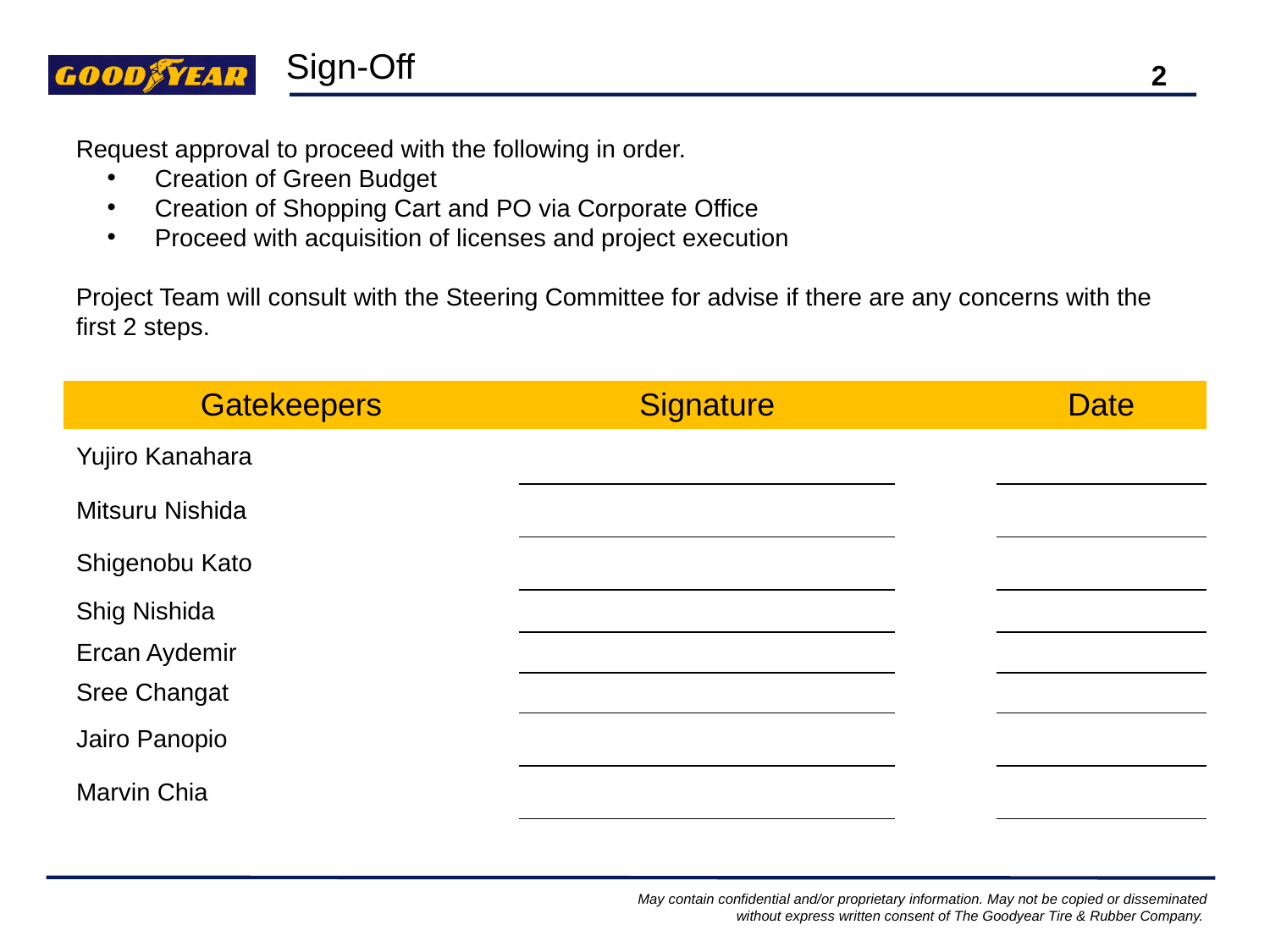

Sign-Off
2
Request approval to proceed with the following in order.
Creation of Green Budget
Creation of Shopping Cart and PO via Corporate Office
Proceed with acquisition of licenses and project execution

Project Team will consult with the Steering Committee for advise if there are any concerns with the first 2 steps.
| Gatekeepers | Signature |  | Date |
| --- | --- | --- | --- |
| Yujiro Kanahara |  |  |  |
| Mitsuru Nishida |  |  |  |
| Shigenobu Kato |  |  |  |
| Shig Nishida |  |  |  |
| Ercan Aydemir |  |  |  |
| Sree Changat |  |  |  |
| Jairo Panopio |  |  |  |
| Marvin Chia |  |  |  |